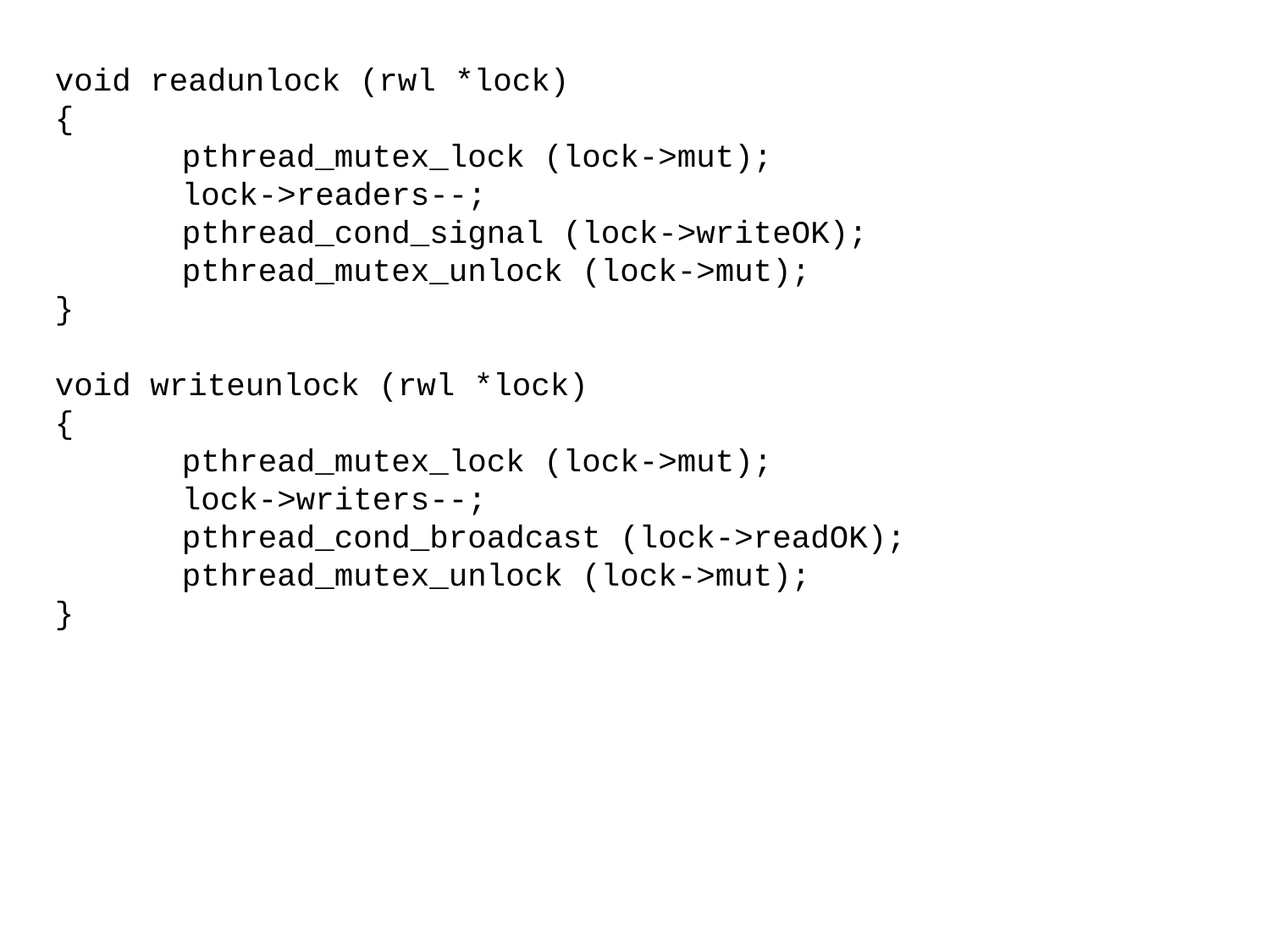

void readunlock (rwl *lock)
{
	pthread_mutex_lock (lock->mut);
	lock->readers--;
	pthread_cond_signal (lock->writeOK);
	pthread_mutex_unlock (lock->mut);
}
void writeunlock (rwl *lock)
{
	pthread_mutex_lock (lock->mut);
	lock->writers--;
	pthread_cond_broadcast (lock->readOK);
	pthread_mutex_unlock (lock->mut);
}